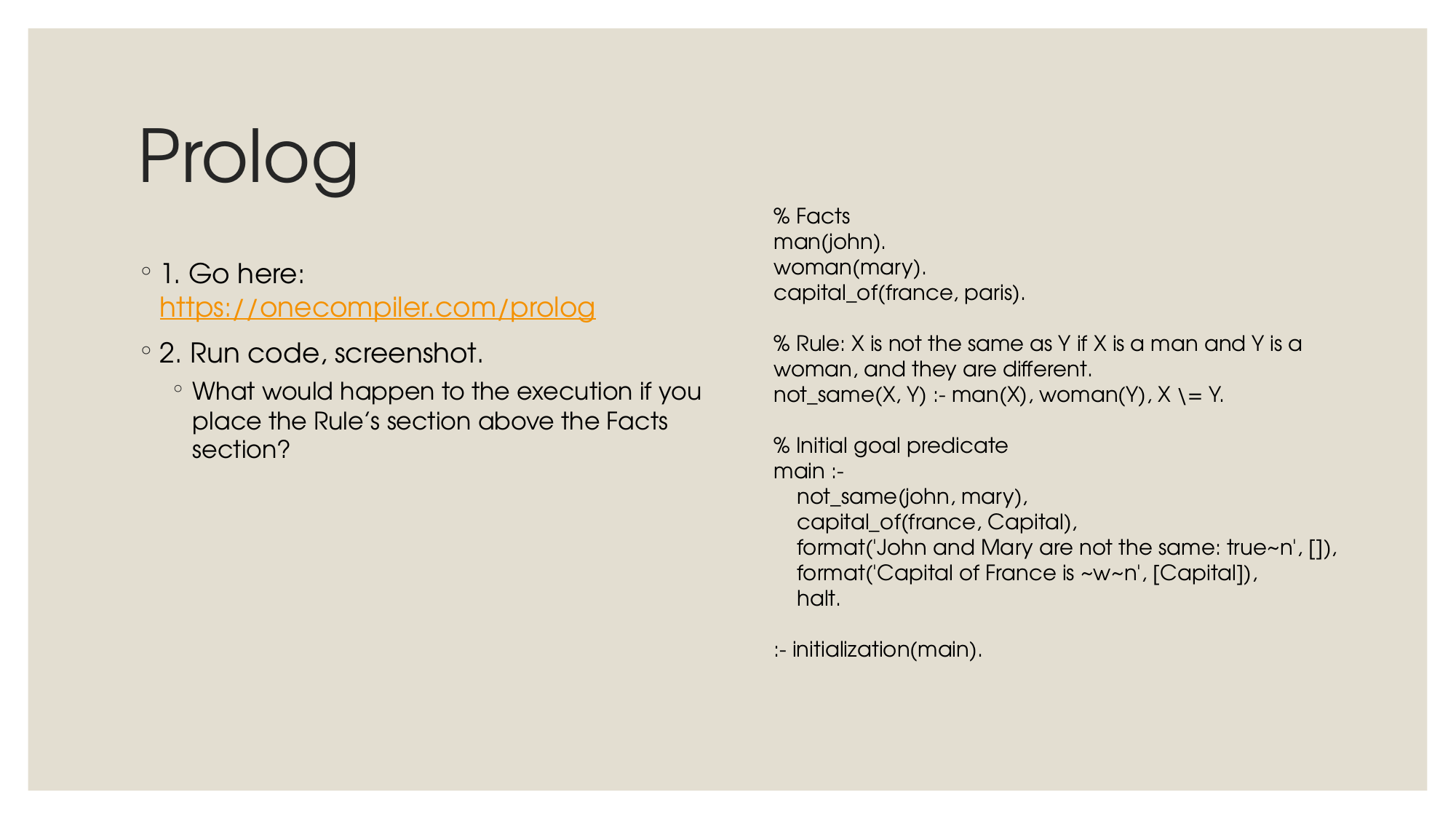

# Prolog
% Facts
man(john).
woman(mary).
capital_of(france, paris).

% Rule: X is not the same as Y if X is a man and Y is a woman, and they are different.
not_same(X, Y) :- man(X), woman(Y), X \= Y.

% Initial goal predicate
main :-
    not_same(john, mary),
    capital_of(france, Capital),
    format('John and Mary are not the same: true~n', []),
    format('Capital of France is ~w~n', [Capital]),
    halt.

:- initialization(main).
1. Go here: https://onecompiler.com/prolog
2. Run code, screenshot.
What would happen to the execution if you place the Rule’s section above the Facts section?